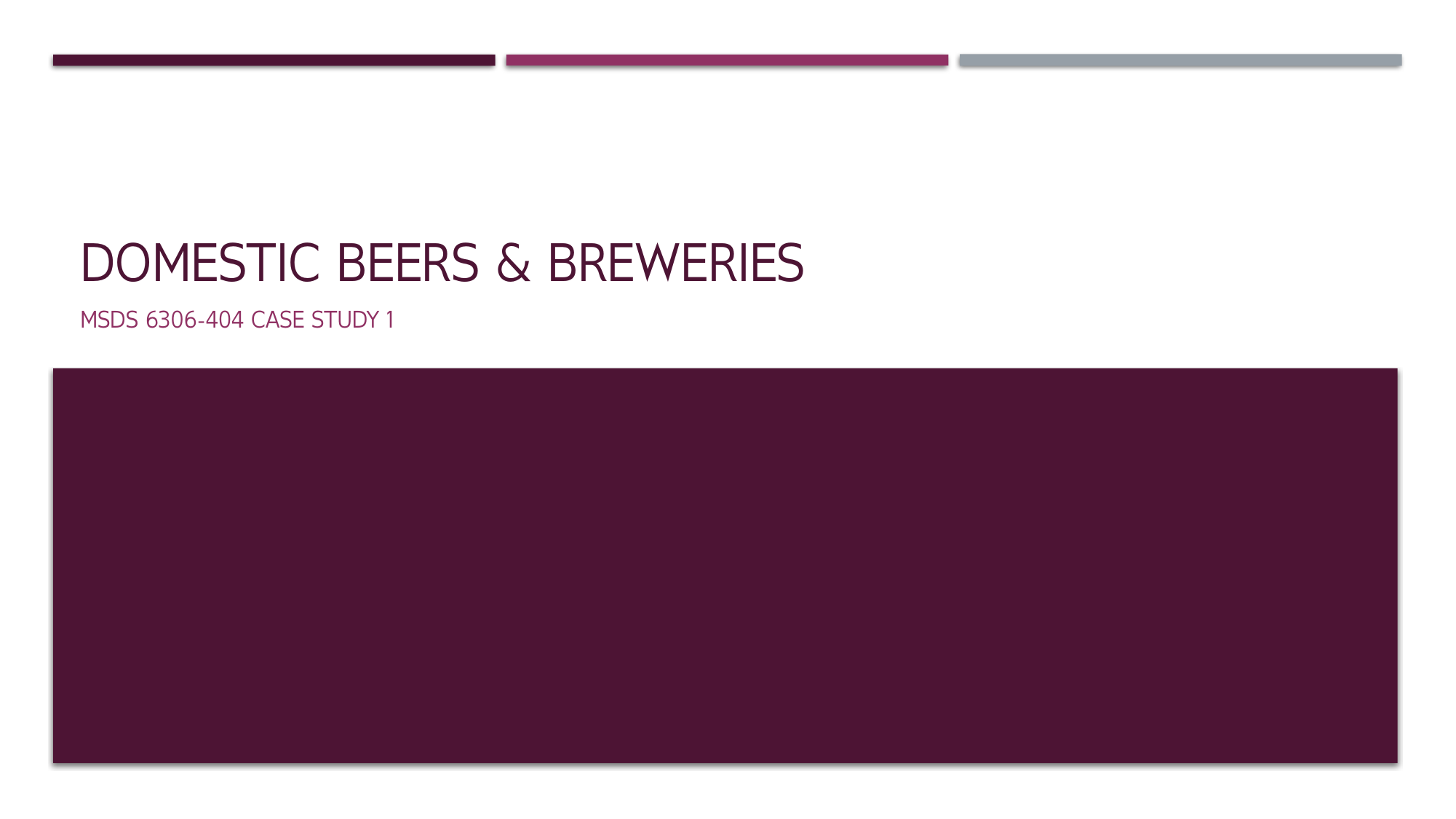

# Domestic beers & breweries
mSDS 6306-404 Case study 1